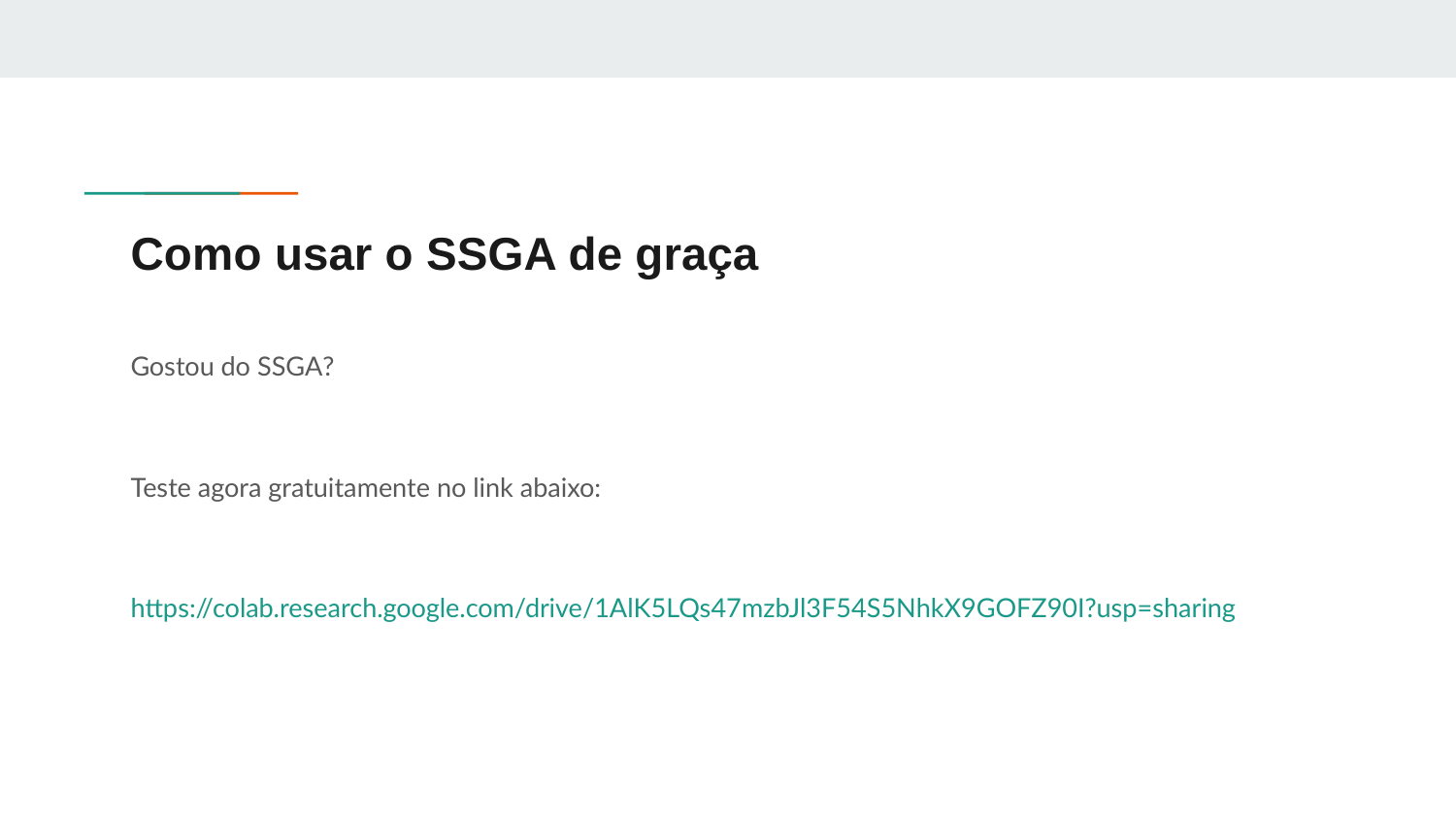

# Como usar o SSGA de graça
Gostou do SSGA?

Teste agora gratuitamente no link abaixo:

https://colab.research.google.com/drive/1AlK5LQs47mzbJl3F54S5NhkX9GOFZ90I?usp=sharing